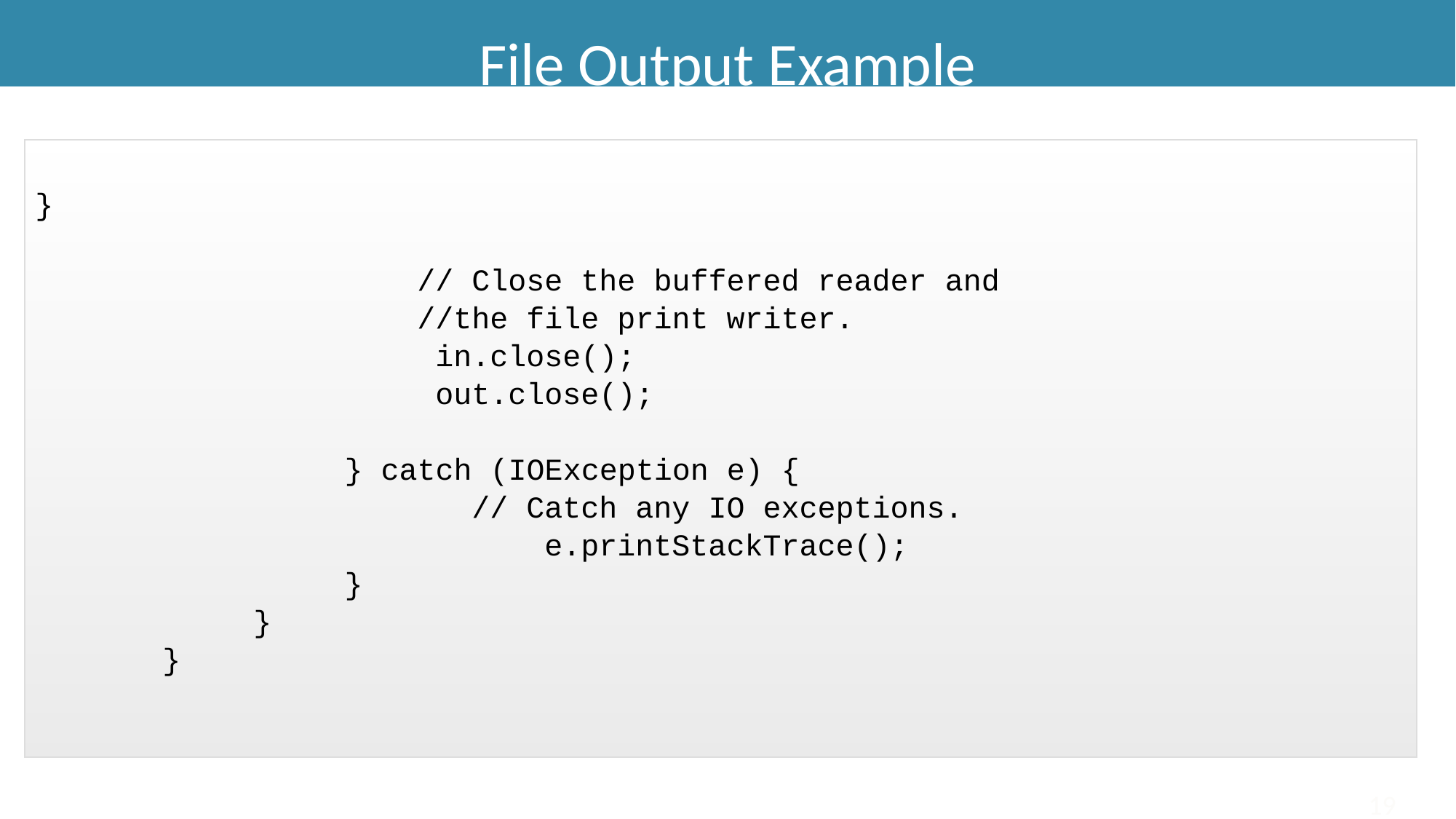

File Output Example
#
}

                     // Close the buffered reader and
                     //the file print writer.
                      in.close();
                      out.close();

                 } catch (IOException e) {
                        // Catch any IO exceptions.
                            e.printStackTrace();
                 }
            }
       }